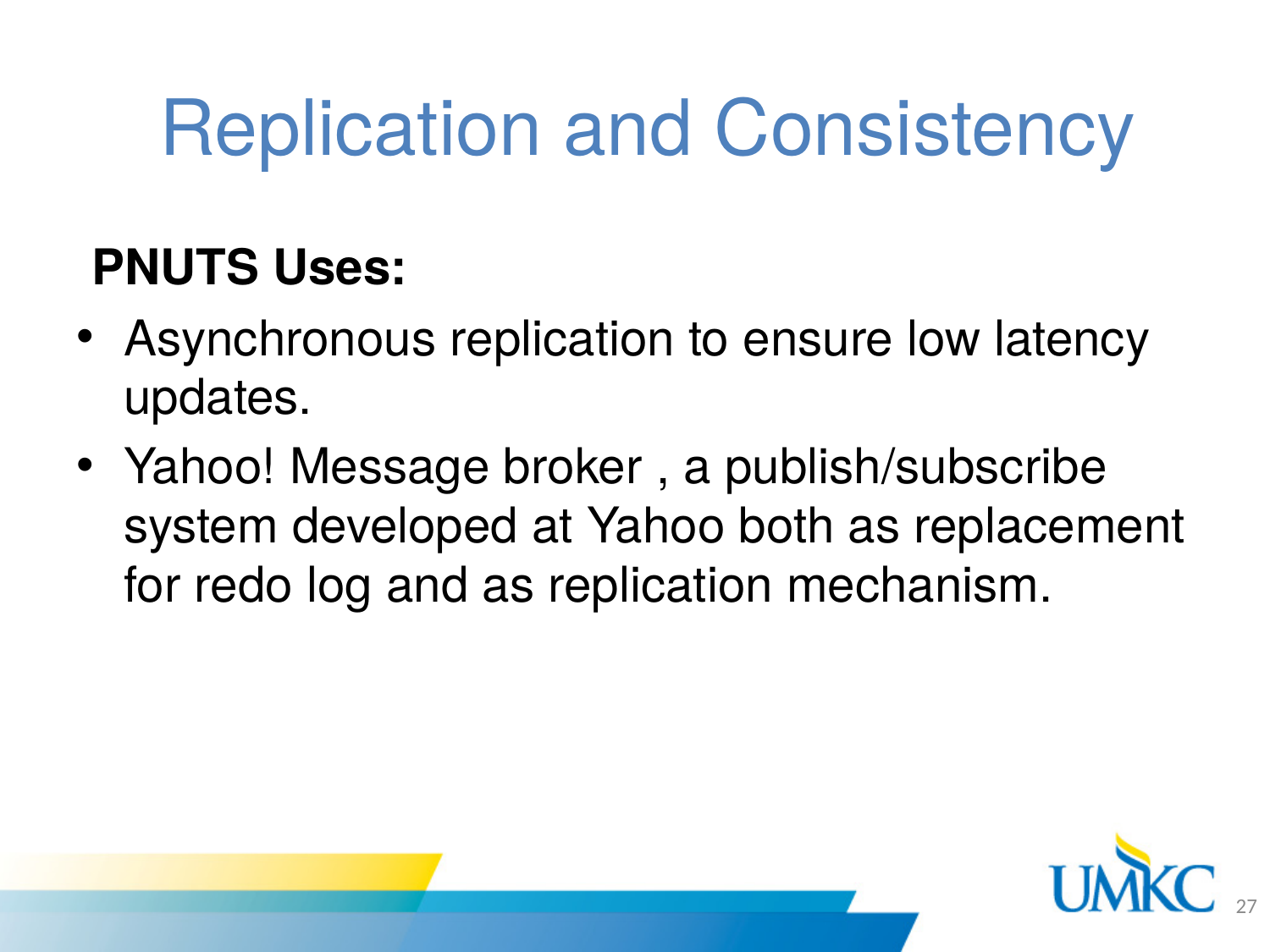

# Replication and Consistency
 PNUTS Uses:
Asynchronous replication to ensure low latency updates.
Yahoo! Message broker , a publish/subscribe system developed at Yahoo both as replacement for redo log and as replication mechanism.
27